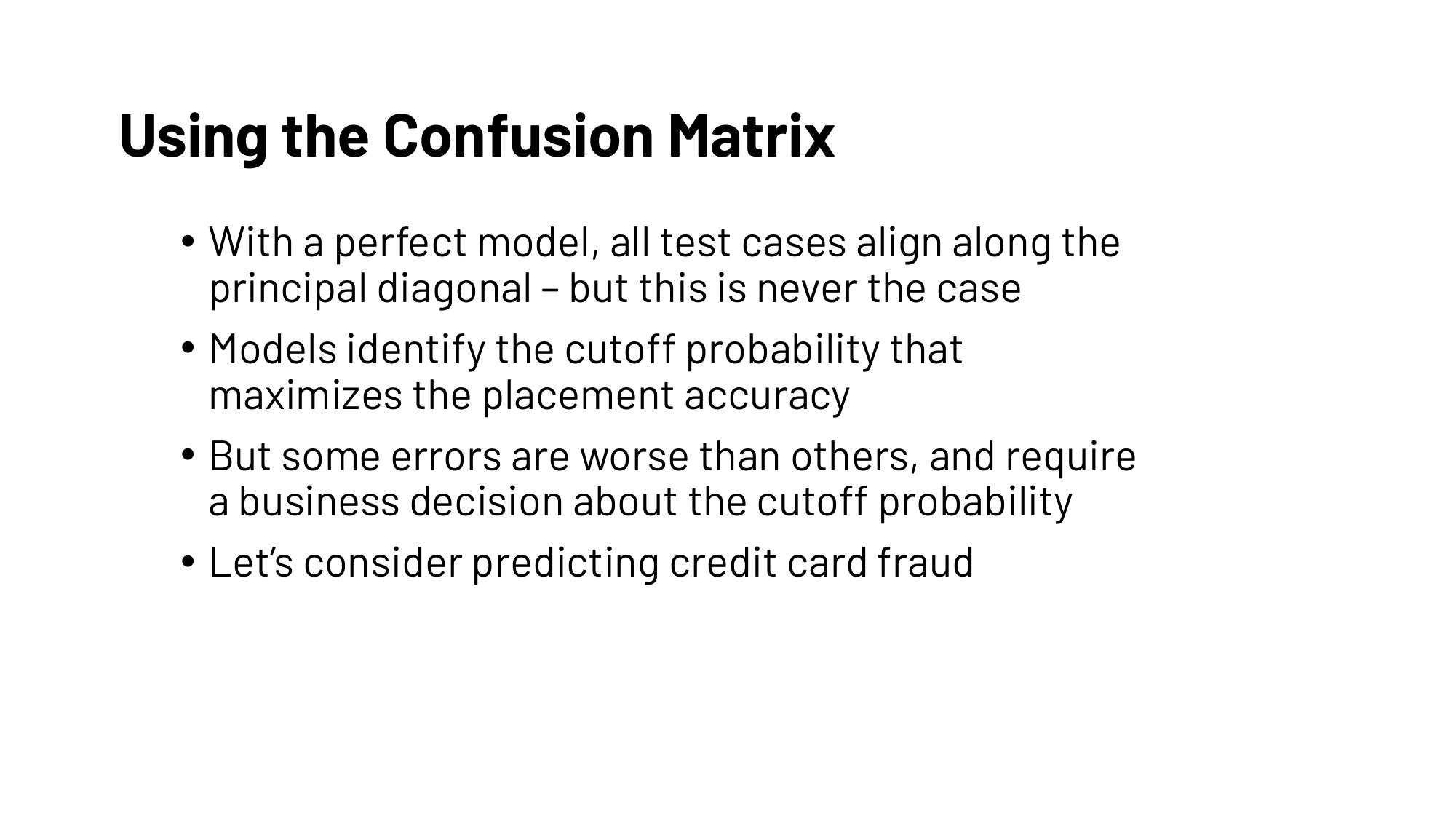

# Using the Confusion Matrix
With a perfect model, all test cases align along the principal diagonal – but this is never the case
Models identify the cutoff probability that maximizes the placement accuracy
But some errors are worse than others, and require a business decision about the cutoff probability
Let’s consider predicting credit card fraud